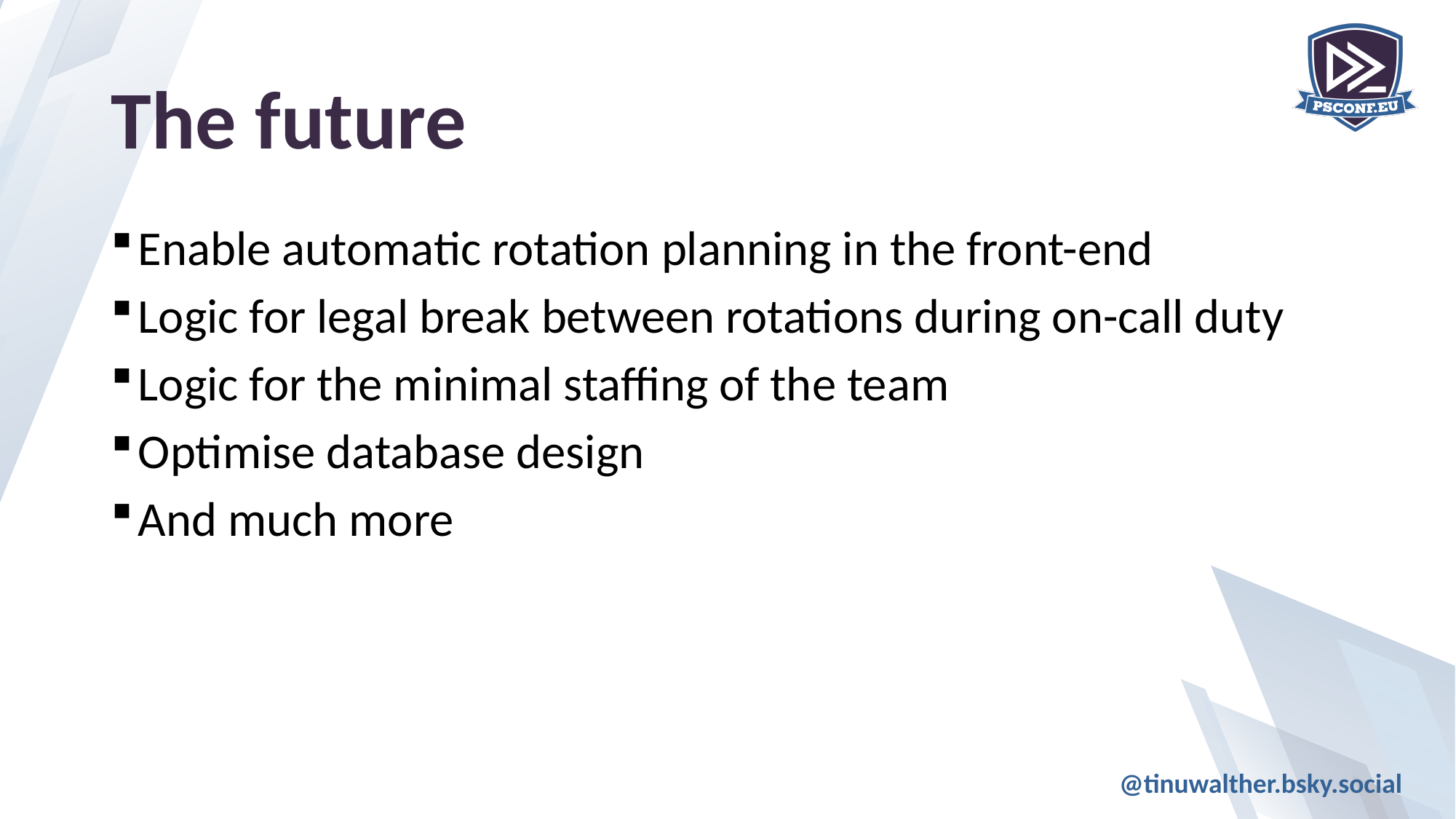

# The future
Enable automatic rotation planning in the front-end
Logic for legal break between rotations during on-call duty
Logic for the minimal staffing of the team
Optimise database design
And much more